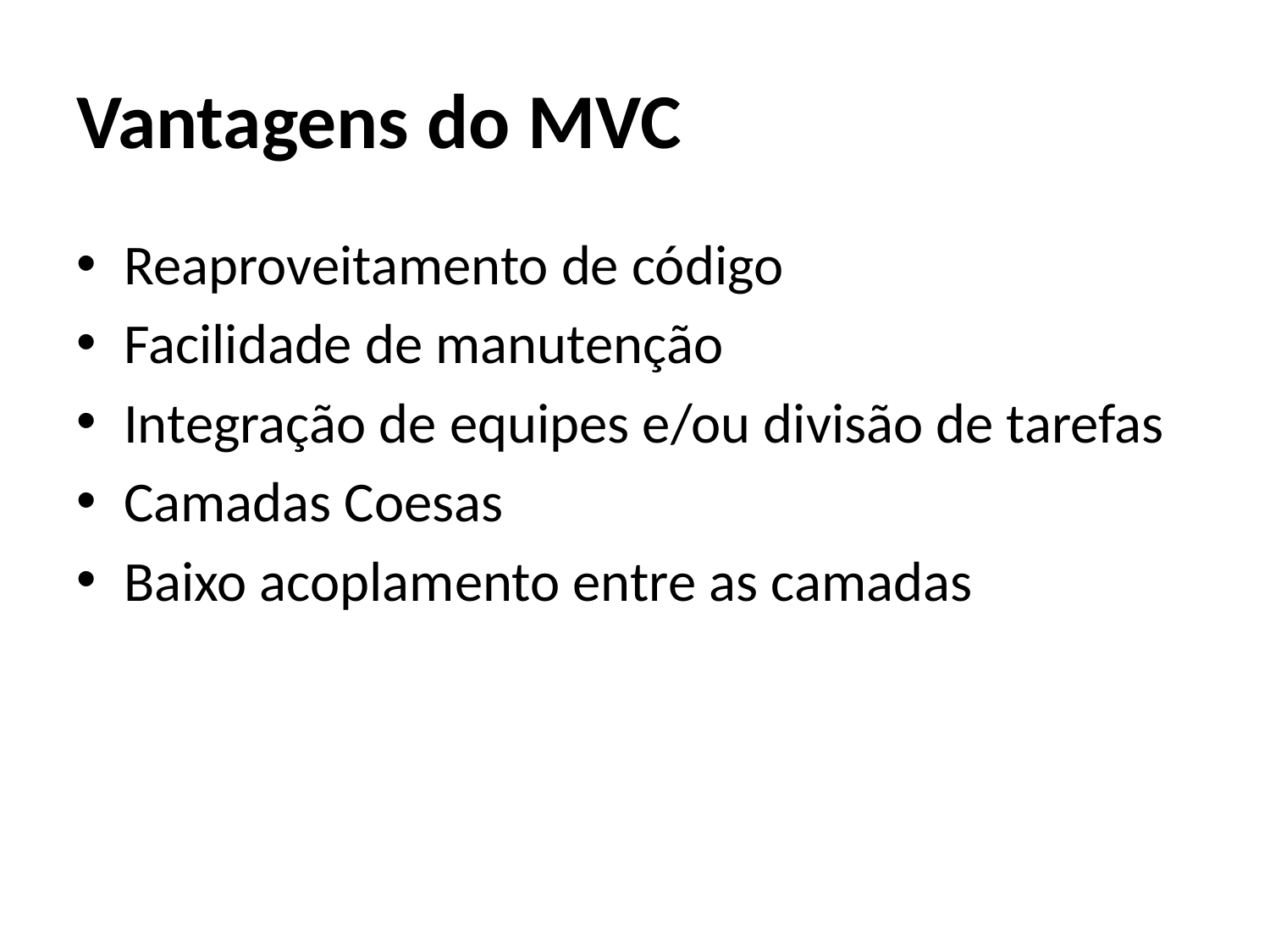

# Vantagens do MVC
Reaproveitamento de código
Facilidade de manutenção
Integração de equipes e/ou divisão de tarefas
Camadas Coesas
Baixo acoplamento entre as camadas